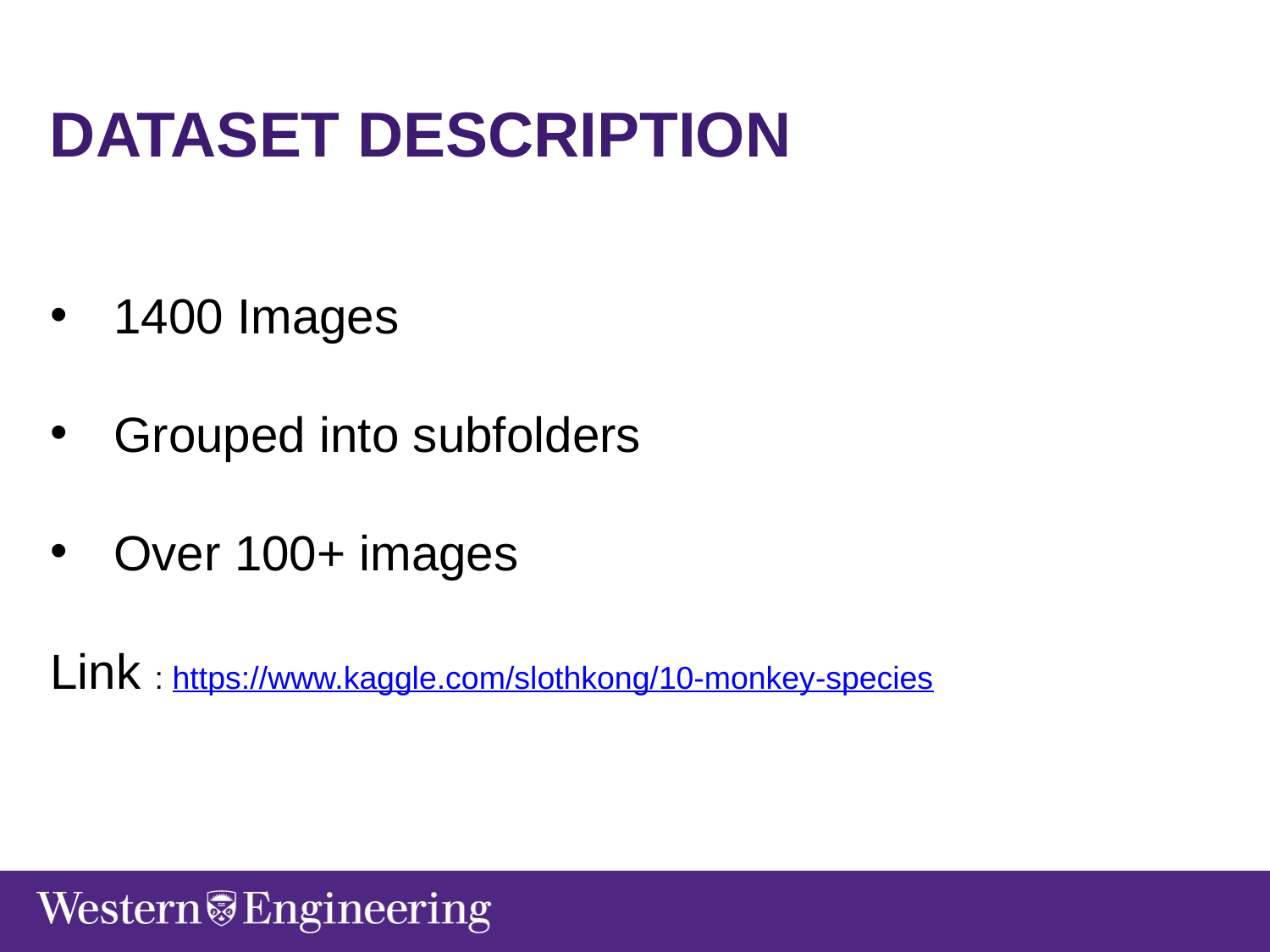

DATASET DESCRIPTION

1400 Images

Grouped into subfolders

Over 100+ images

Link : https://www.kaggle.com/slothkong/10-monkey-species